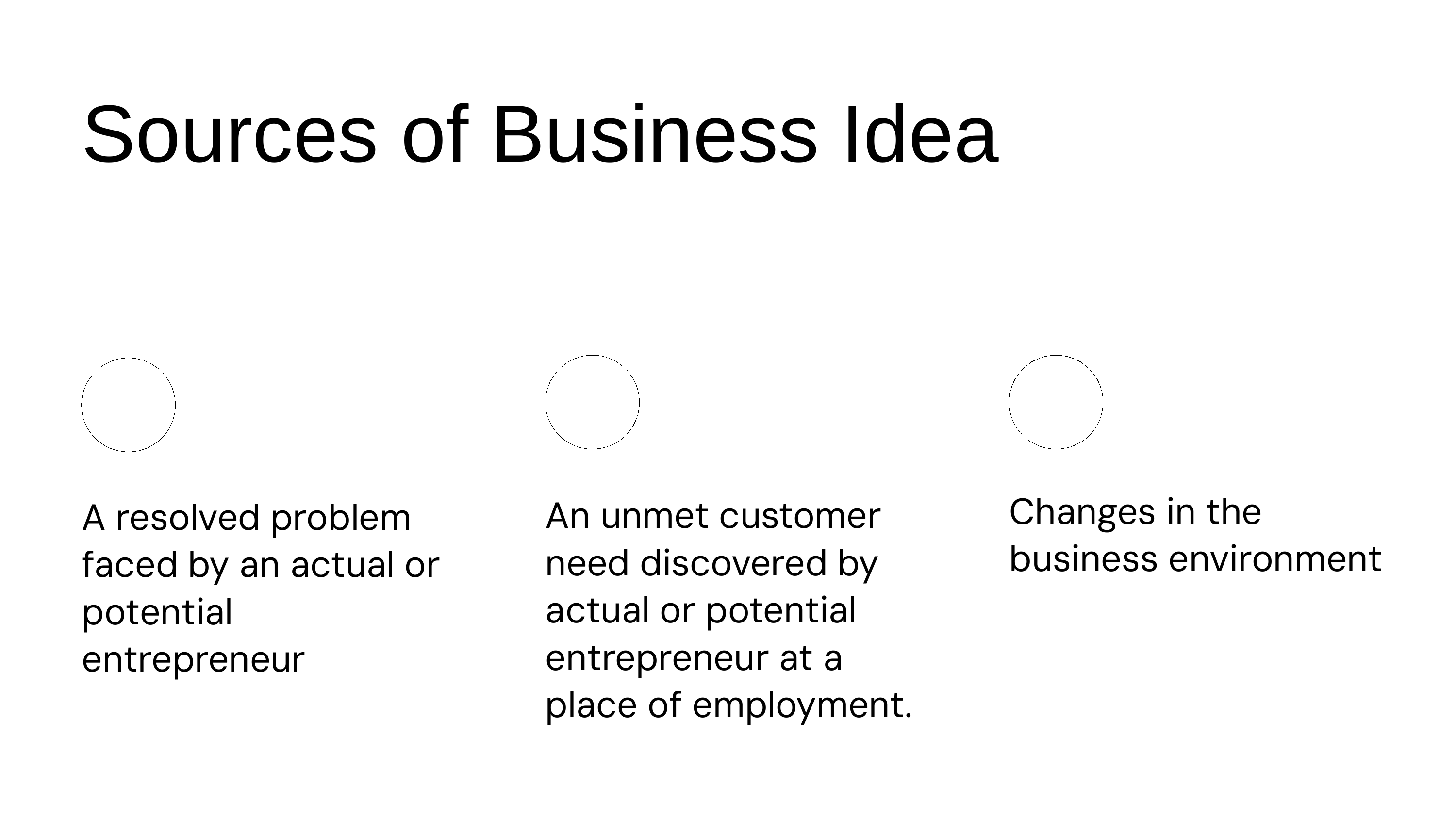

Sources of Business Idea

Changes in the business environment
An unmet customer need discovered by actual or potential entrepreneur at a place of employment.
A resolved problem faced by an actual or potential entrepreneur